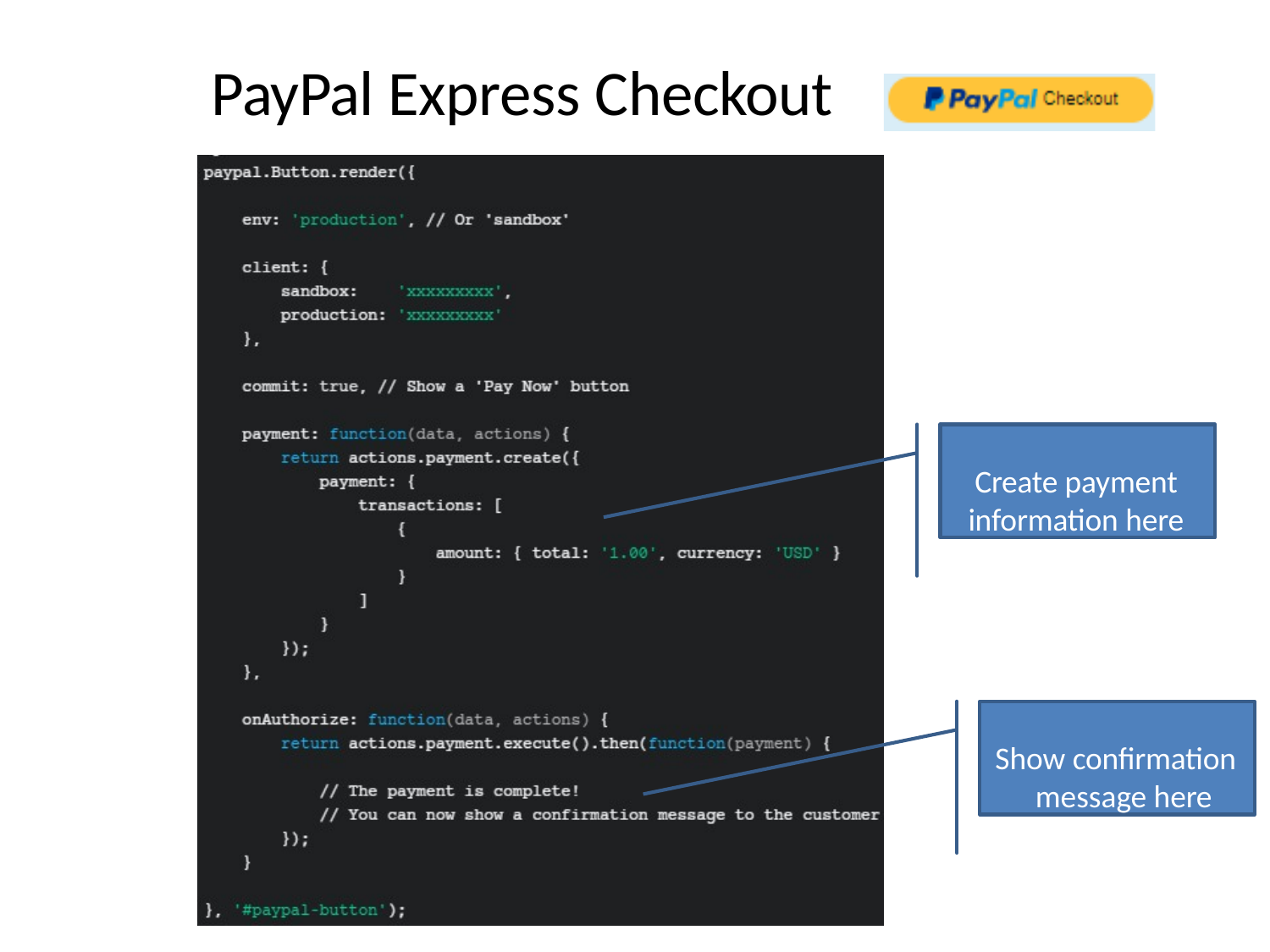

# PayPal Express Checkout

Create payment  information here

Show confirmation  message here